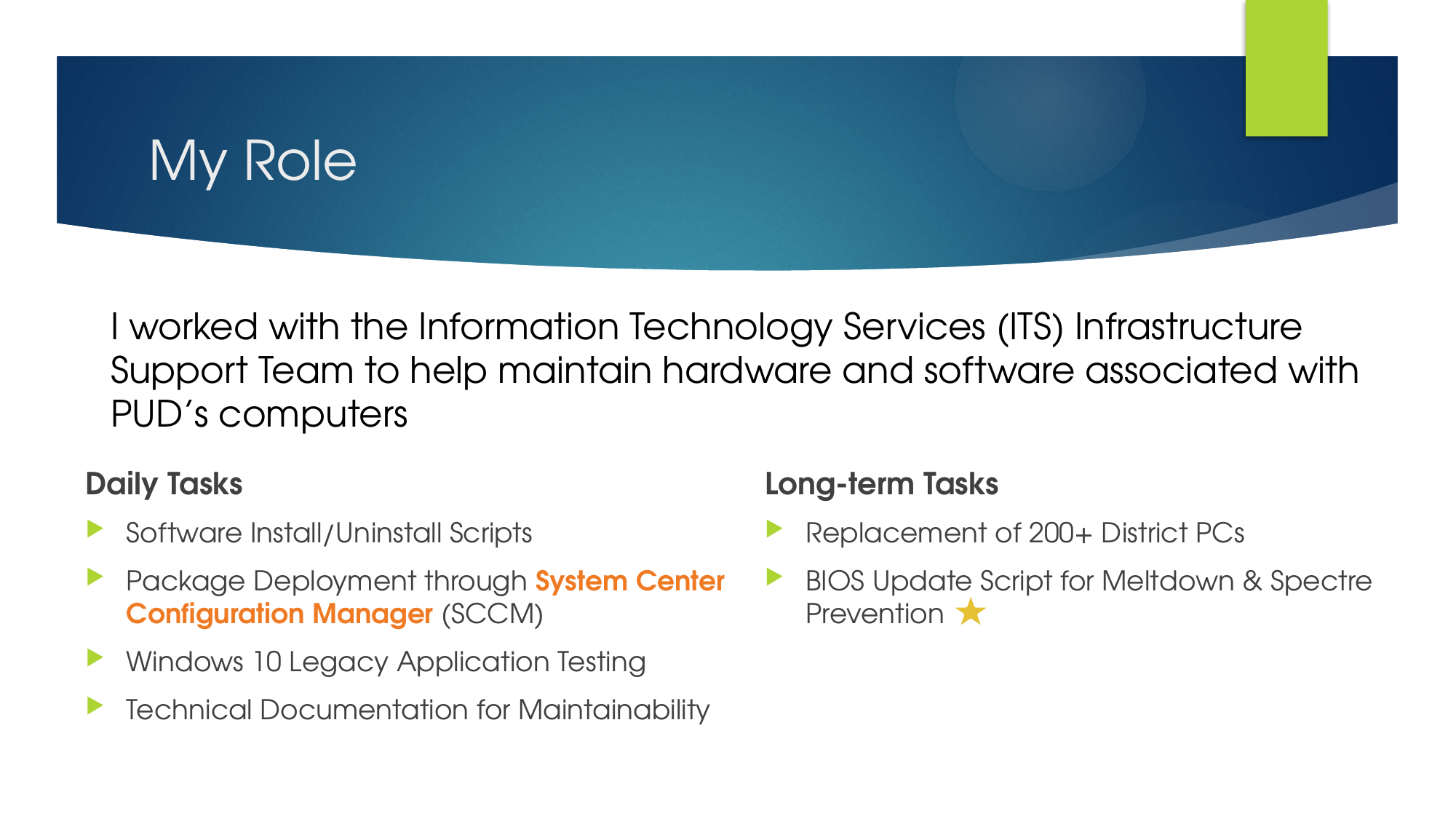

# My Role
I worked with the Information Technology Services (ITS) Infrastructure Support Team to help maintain hardware and software associated with PUD’s computers
Daily Tasks
Software Install/Uninstall Scripts
Package Deployment through System Center Configuration Manager (SCCM)
Windows 10 Legacy Application Testing
Technical Documentation for Maintainability
Long-term Tasks
Replacement of 200+ District PCs
BIOS Update Script for Meltdown & Spectre Prevention